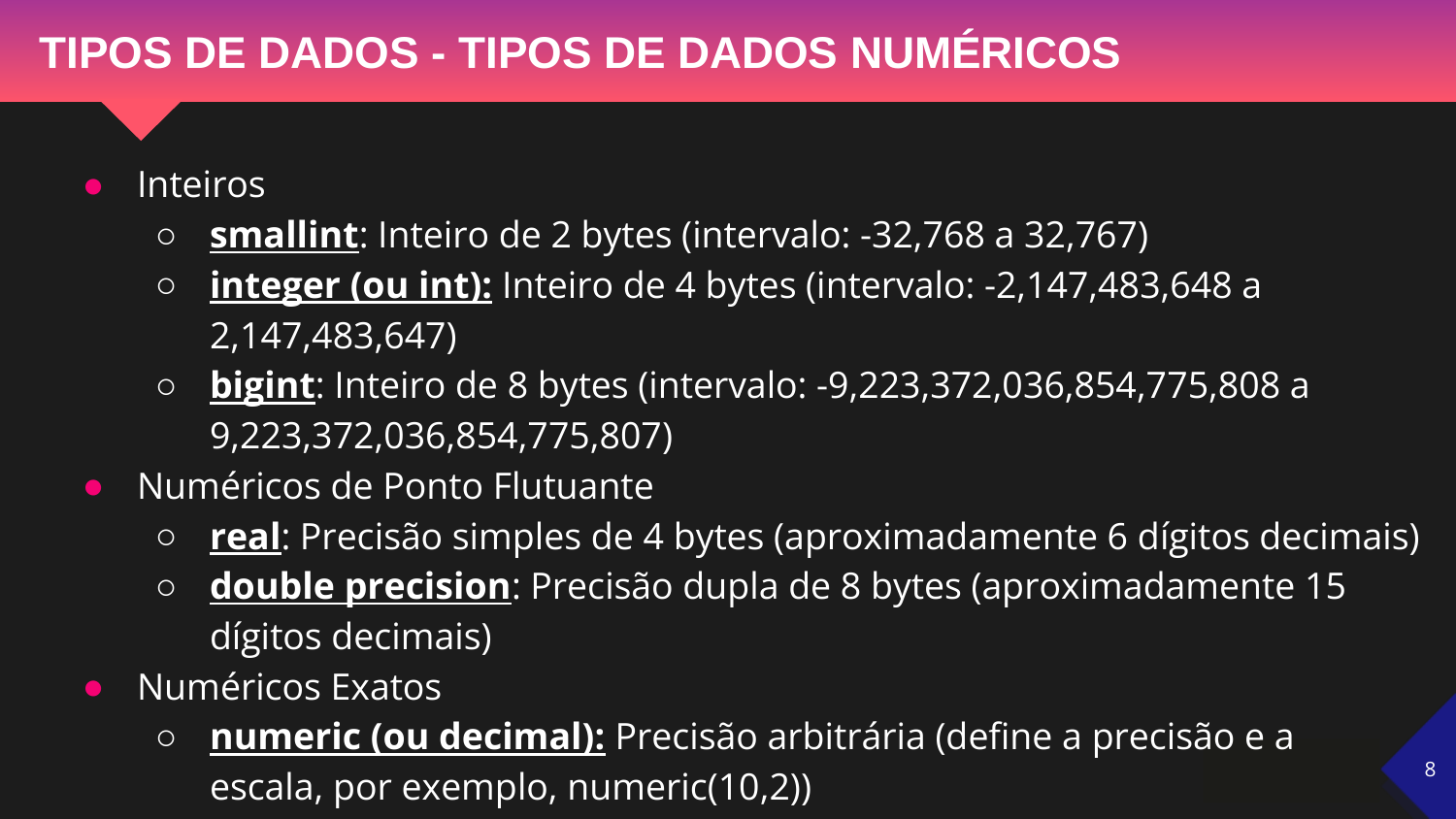

# TIPOS DE DADOS - TIPOS DE DADOS NUMÉRICOS
Inteiros
smallint: Inteiro de 2 bytes (intervalo: -32,768 a 32,767)
integer (ou int): Inteiro de 4 bytes (intervalo: -2,147,483,648 a 2,147,483,647)
bigint: Inteiro de 8 bytes (intervalo: -9,223,372,036,854,775,808 a 9,223,372,036,854,775,807)
Numéricos de Ponto Flutuante
real: Precisão simples de 4 bytes (aproximadamente 6 dígitos decimais)
double precision: Precisão dupla de 8 bytes (aproximadamente 15 dígitos decimais)
Numéricos Exatos
numeric (ou decimal): Precisão arbitrária (define a precisão e a
escala, por exemplo, numeric(10,2))
8